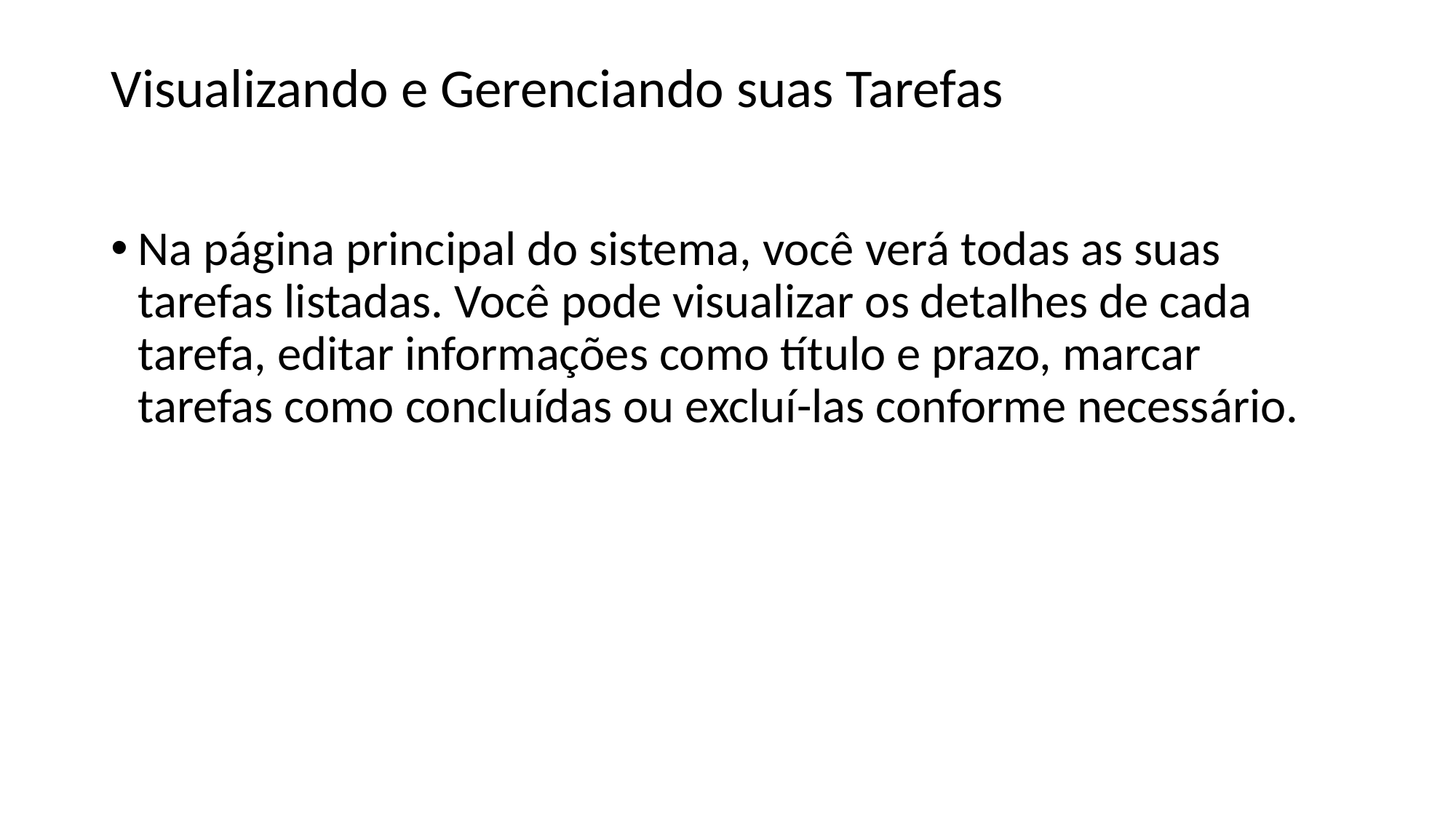

# Visualizando e Gerenciando suas Tarefas
Na página principal do sistema, você verá todas as suas tarefas listadas. Você pode visualizar os detalhes de cada tarefa, editar informações como título e prazo, marcar tarefas como concluídas ou excluí-las conforme necessário.